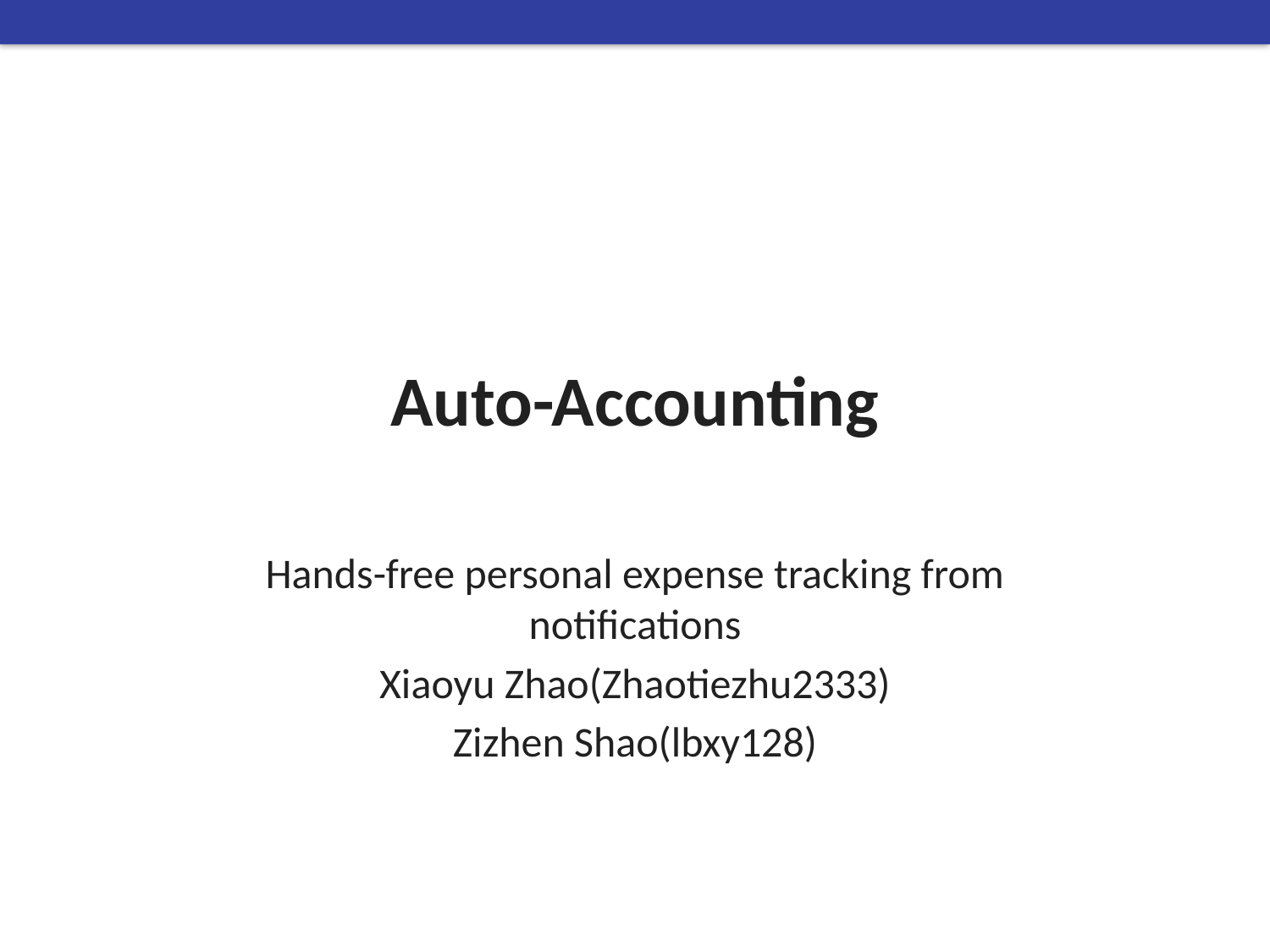

# Auto-Accounting
Hands-free personal expense tracking from notifications
Xiaoyu Zhao(Zhaotiezhu2333)
Zizhen Shao(lbxy128)